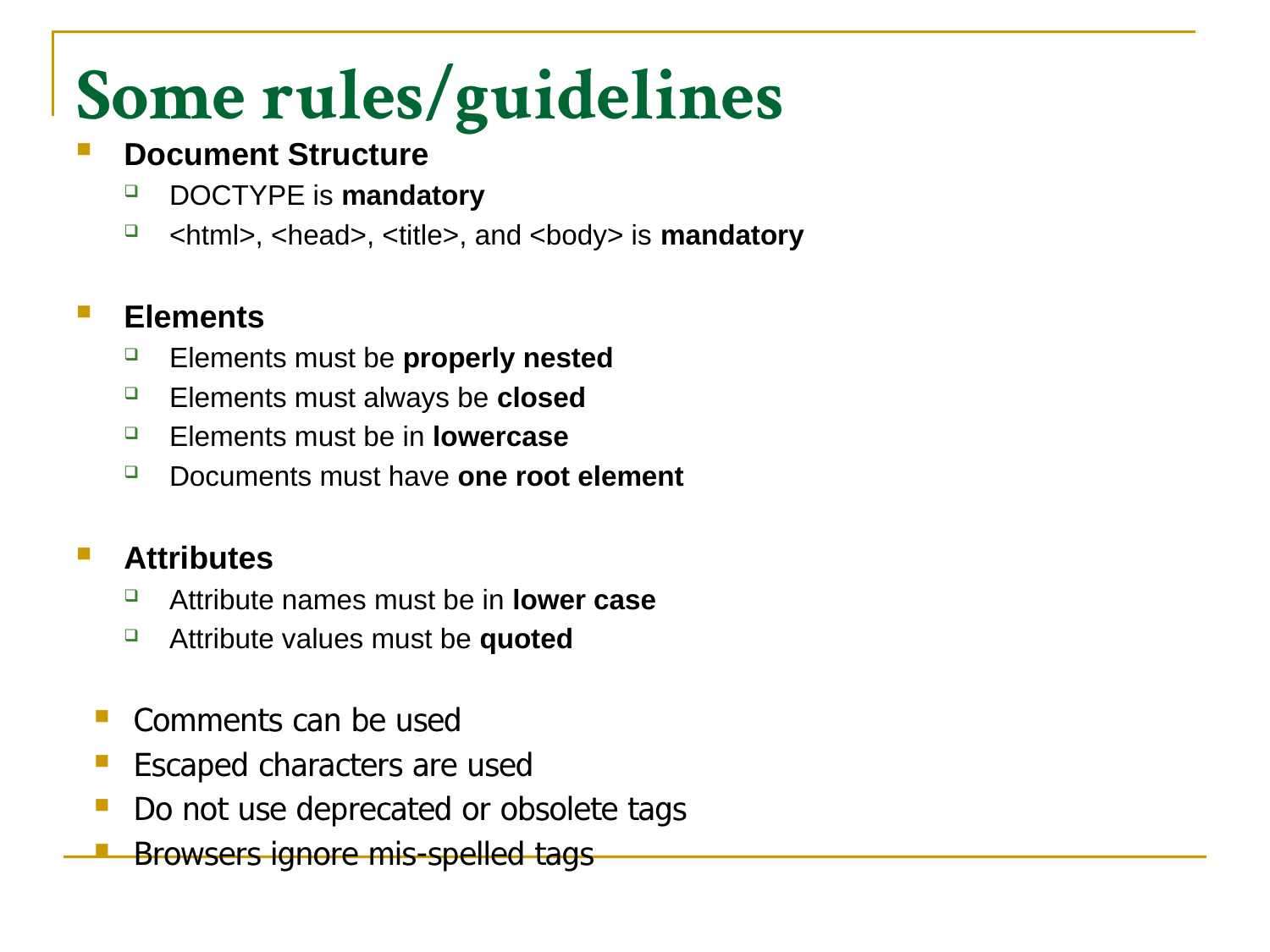

# Some rules/guidelines
Document Structure
DOCTYPE is mandatory
<html>, <head>, <title>, and <body> is mandatory

Elements
Elements must be properly nested
Elements must always be closed
Elements must be in lowercase
Documents must have one root element

Attributes
Attribute names must be in lower case
Attribute values must be quoted

Comments can be used
Escaped characters are used
Do not use deprecated or obsolete tags
Browsers ignore mis-spelled tags